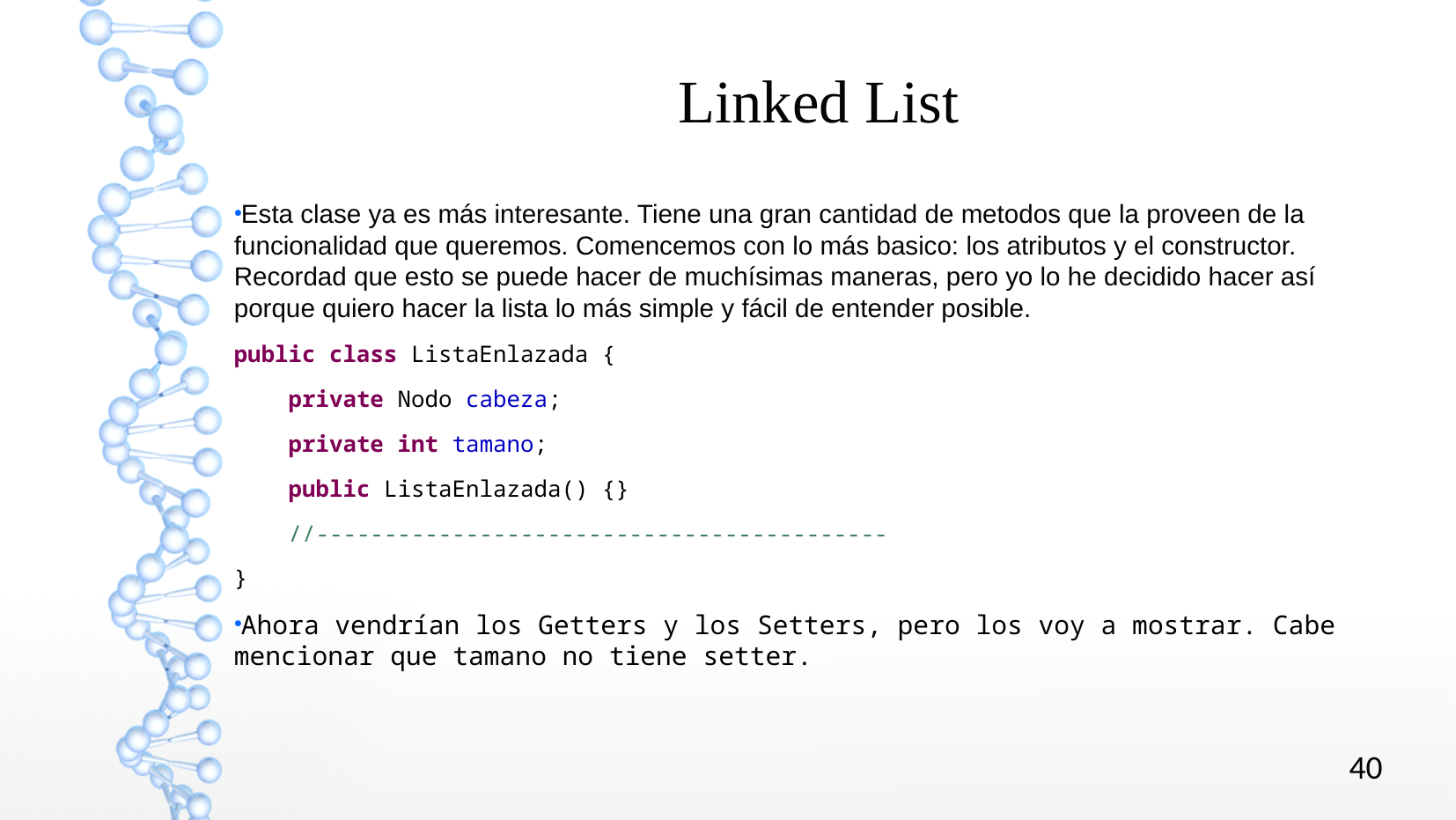

Linked List
Esta clase ya es más interesante. Tiene una gran cantidad de metodos que la proveen de la funcionalidad que queremos. Comencemos con lo más basico: los atributos y el constructor. Recordad que esto se puede hacer de muchísimas maneras, pero yo lo he decidido hacer así porque quiero hacer la lista lo más simple y fácil de entender posible.
public class ListaEnlazada {
    private Nodo cabeza;
    private int tamano;
    public ListaEnlazada() {}
    //------------------------------------------
}
Ahora vendrían los Getters y los Setters, pero los voy a mostrar. Cabe mencionar que tamano no tiene setter.
40